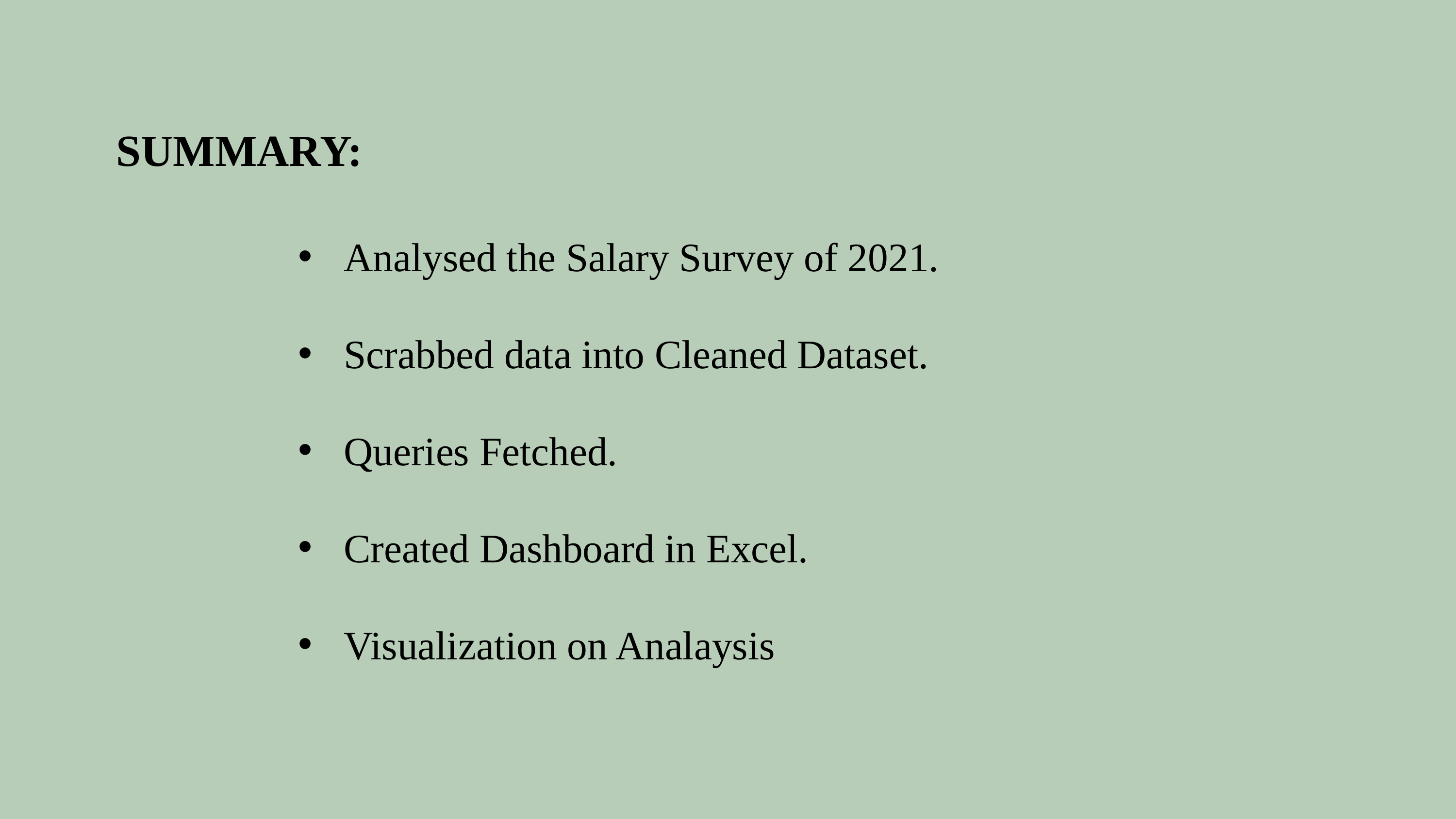

SUMMARY:
Analysed the Salary Survey of 2021.

Scrabbed data into Cleaned Dataset.

Queries Fetched.

Created Dashboard in Excel.

Visualization on Analaysis